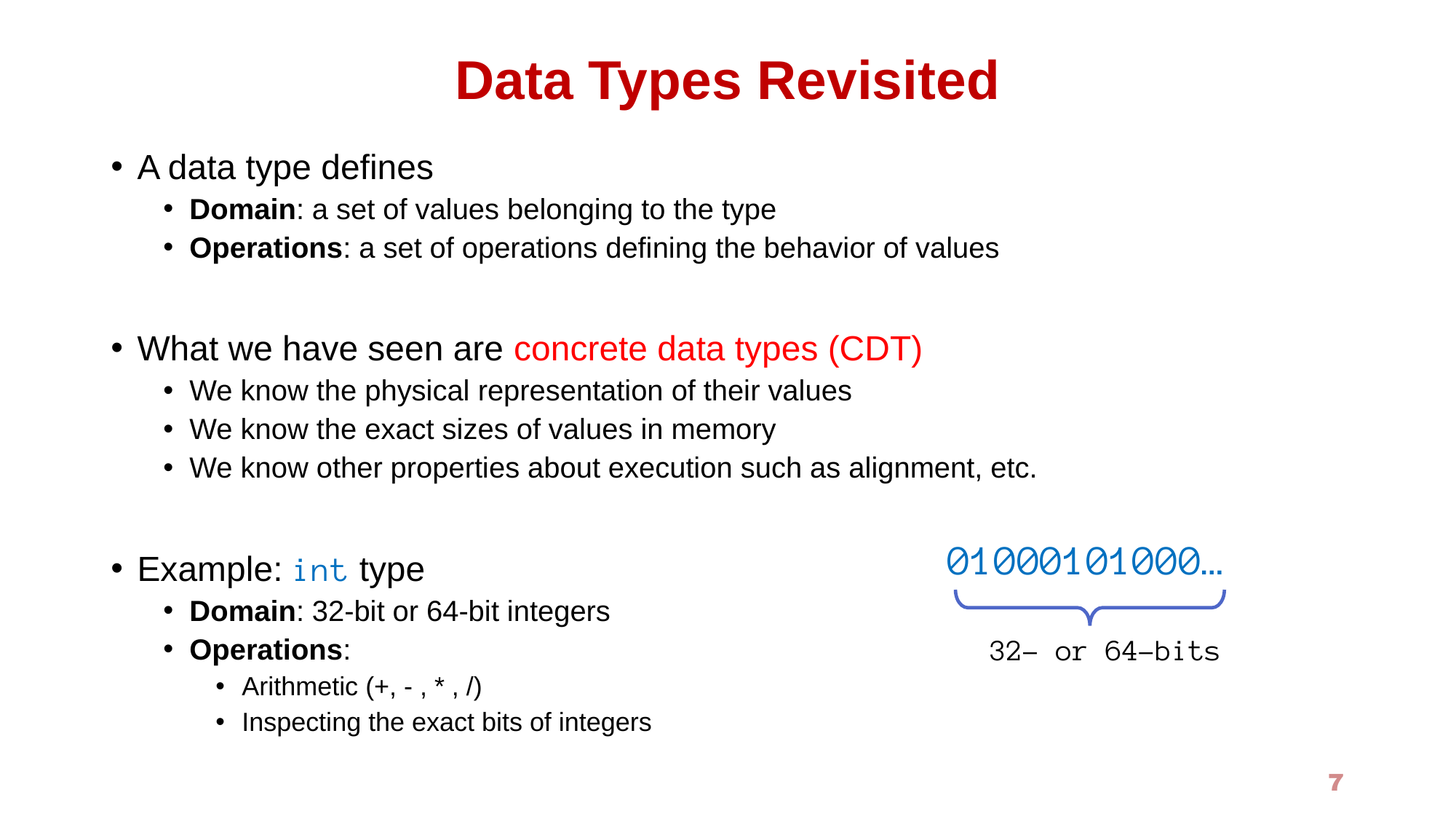

# Data Types Revisited
A data type defines
Domain: a set of values belonging to the type
Operations: a set of operations defining the behavior of values

What we have seen are concrete data types (CDT)
We know the physical representation of their values
We know the exact sizes of values in memory
We know other properties about execution such as alignment, etc.

Example: int type
Domain: 32-bit or 64-bit integers
Operations:
Arithmetic (+, - , * , /)
Inspecting the exact bits of integers

01000101000…
32- or 64-bits
7